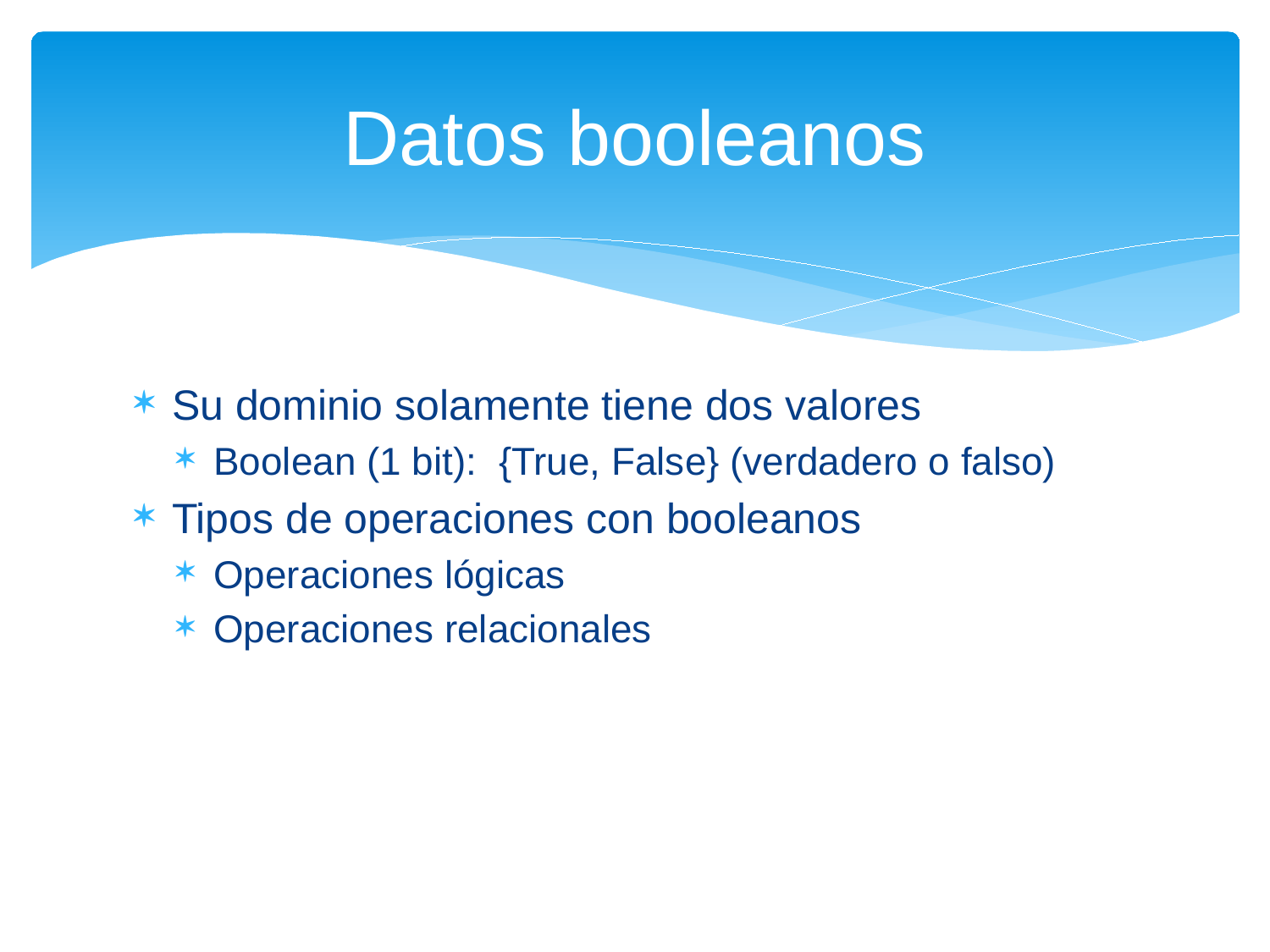

# Datos booleanos
Su dominio solamente tiene dos valores
Boolean (1 bit):  {True, False} (verdadero o falso)
Tipos de operaciones con booleanos
Operaciones lógicas
Operaciones relacionales